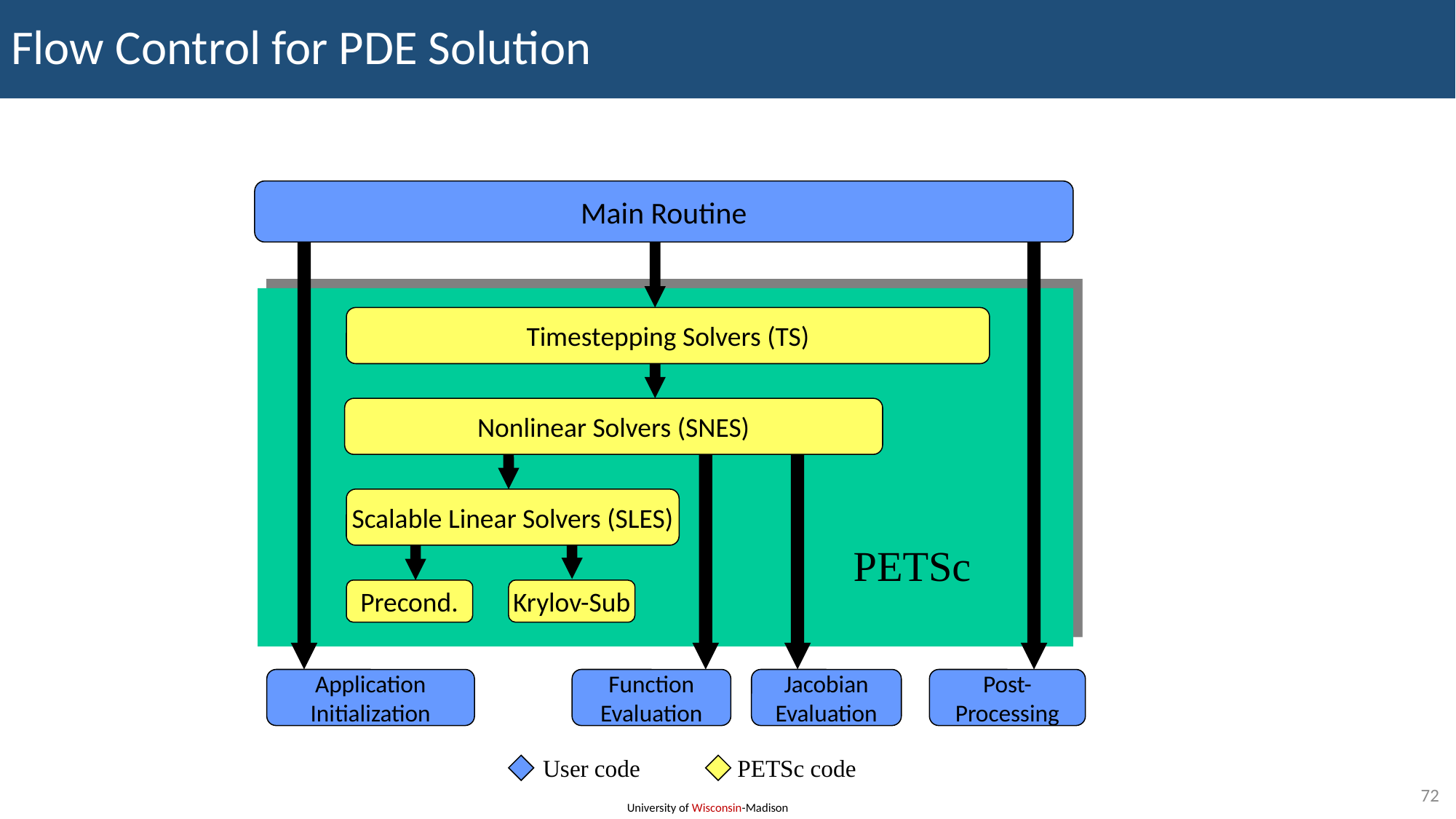

# Flow Control for PDE Solution
Main Routine

Timestepping Solvers (TS)

Nonlinear Solvers (SNES)

Scalable Linear Solvers (SLES)

PETSc
Precond.
Krylov-Sub
Application
Initialization
Function
Evaluation
Jacobian
Evaluation
Post-
Processing
User code
PETSc code

72